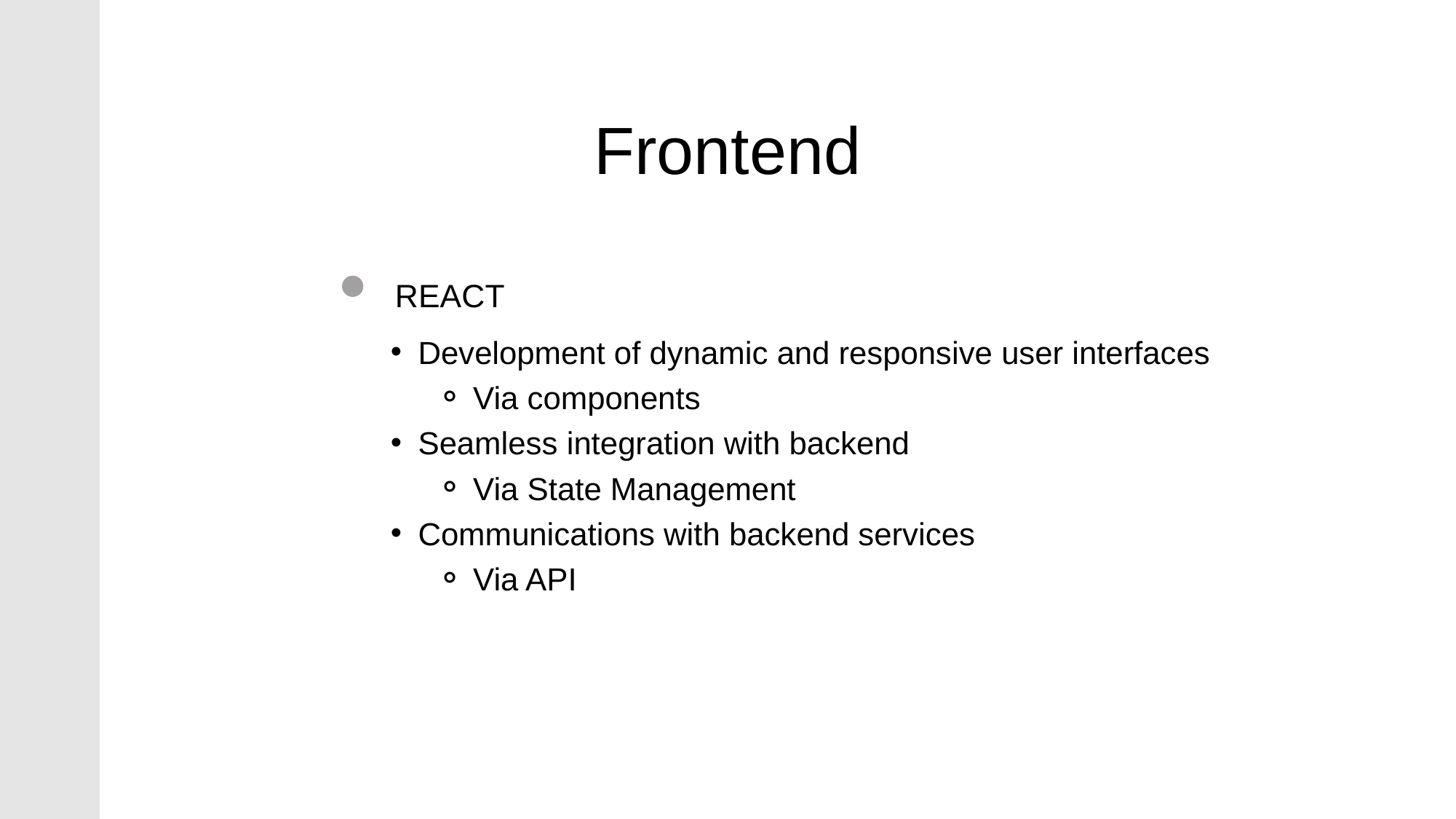

Frontend
REACT

Development of dynamic and responsive user interfaces
Via components
Seamless integration with backend
Via State Management
Communications with backend services
Via API